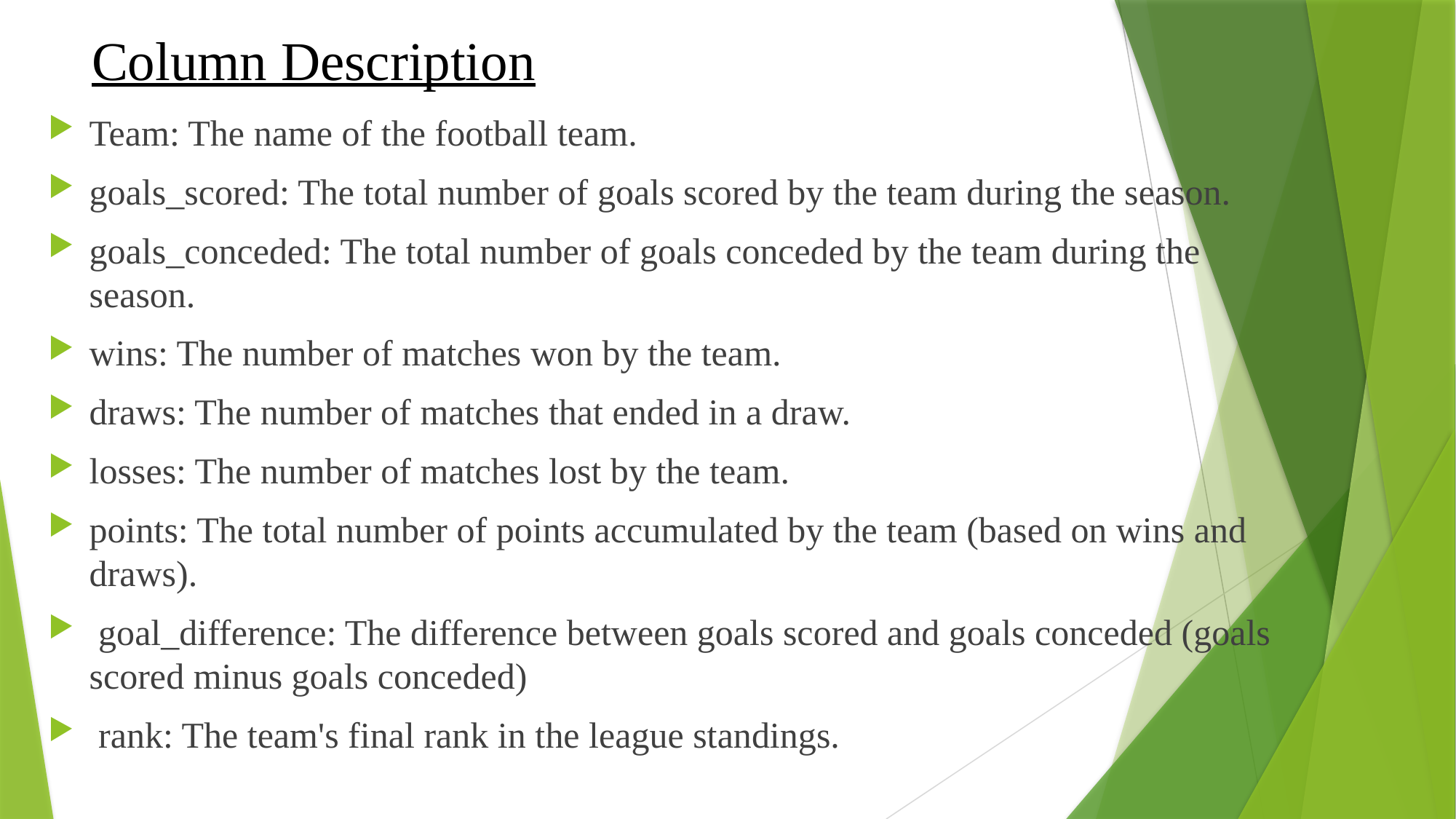

# Column Description
Team: The name of the football team.
goals_scored: The total number of goals scored by the team during the season.
goals_conceded: The total number of goals conceded by the team during the season.
wins: The number of matches won by the team.
draws: The number of matches that ended in a draw.
losses: The number of matches lost by the team.
points: The total number of points accumulated by the team (based on wins and draws).
 goal_difference: The difference between goals scored and goals conceded (goals scored minus goals conceded)
 rank: The team's final rank in the league standings.